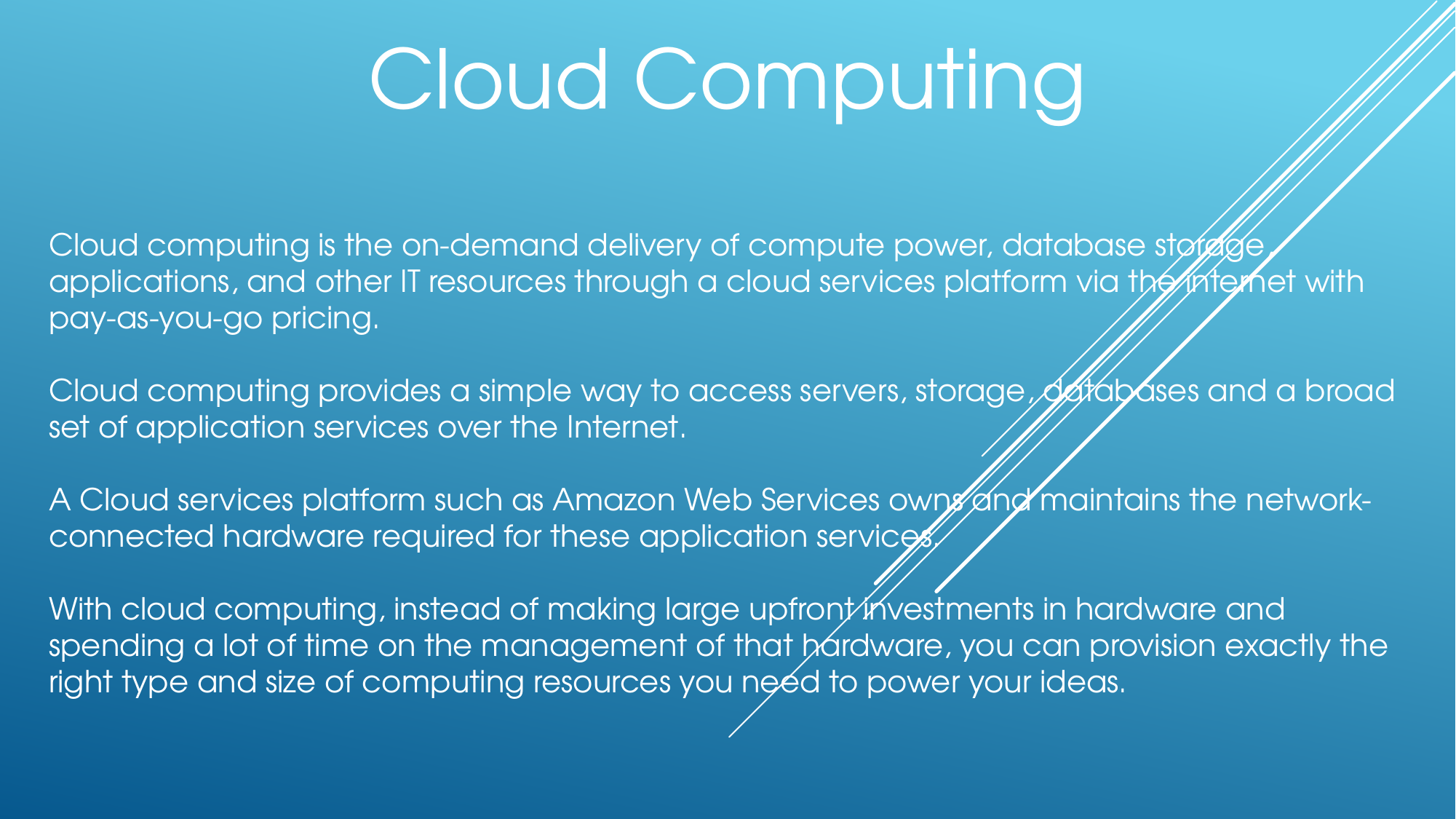

Cloud Computing
Cloud computing is the on-demand delivery of compute power, database storage, applications, and other IT resources through a cloud services platform via the internet with pay-as-you-go pricing.

Cloud computing provides a simple way to access servers, storage, databases and a broad set of application services over the Internet.

A Cloud services platform such as Amazon Web Services owns and maintains the network-connected hardware required for these application services.

With cloud computing, instead of making large upfront investments in hardware and spending a lot of time on the management of that hardware, you can provision exactly the right type and size of computing resources you need to power your ideas.